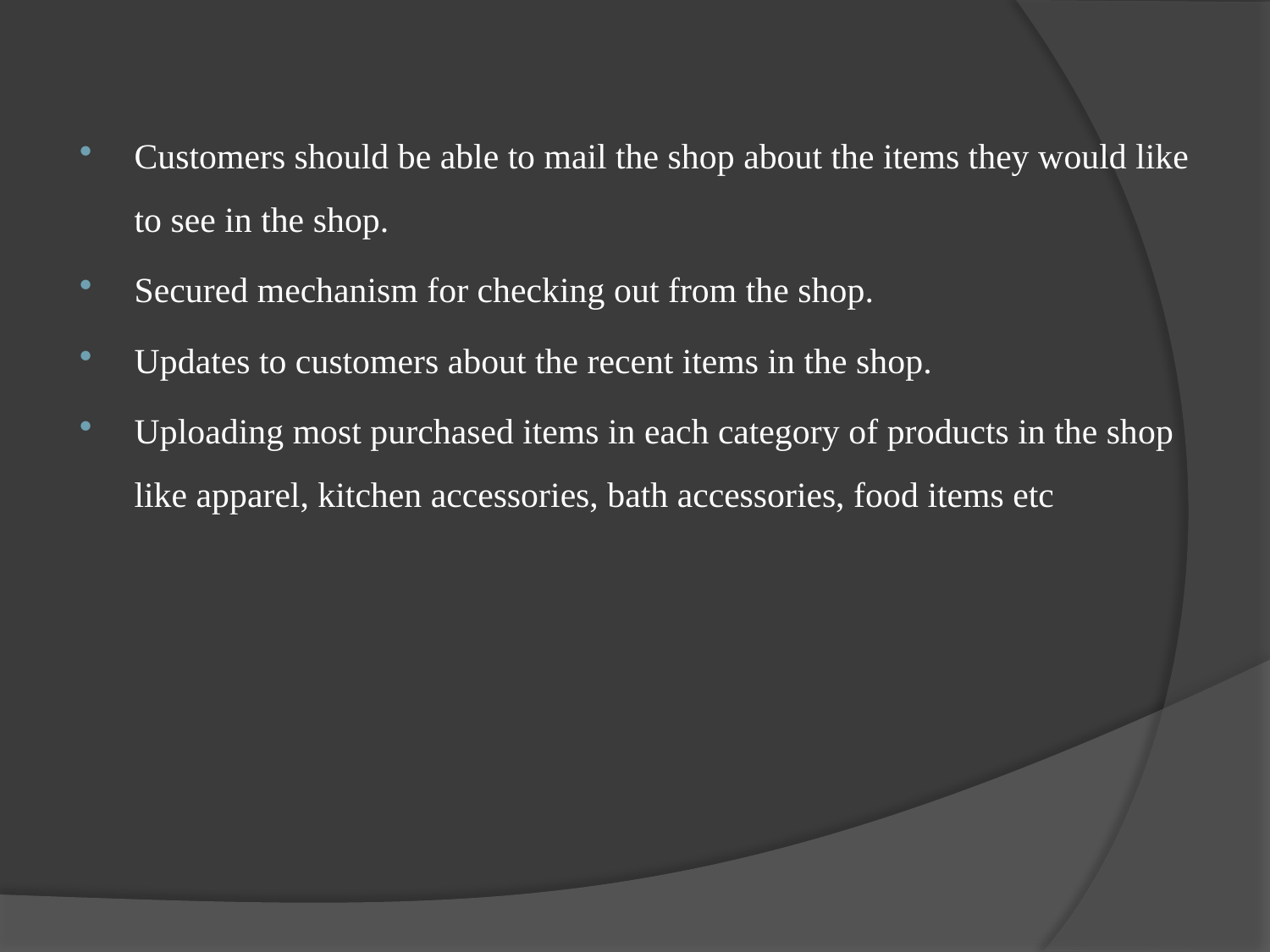

Customers should be able to mail the shop about the items they would like to see in the shop.
Secured mechanism for checking out from the shop.
Updates to customers about the recent items in the shop.
Uploading most purchased items in each category of products in the shop like apparel, kitchen accessories, bath accessories, food items etc